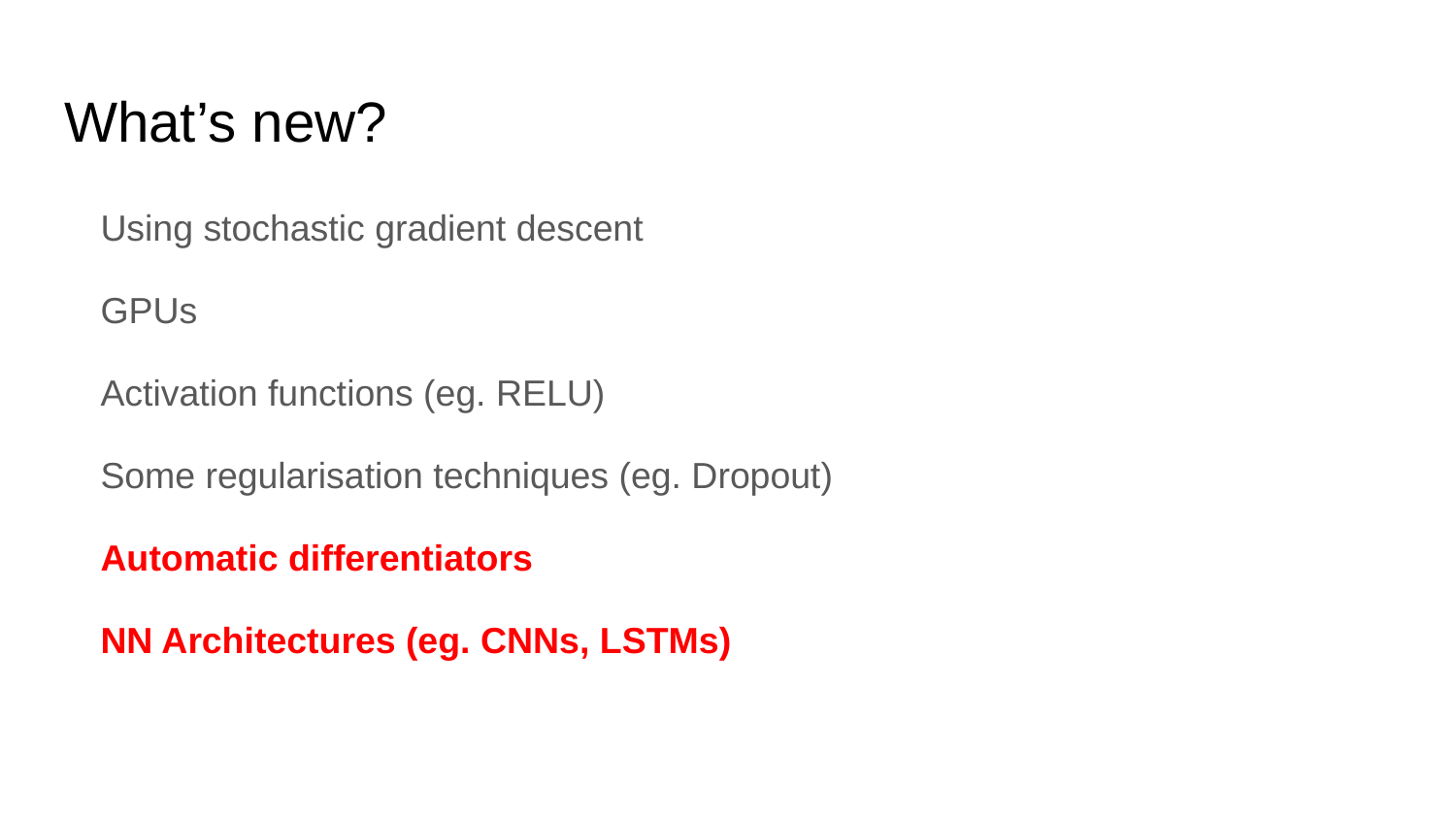

# What’s new?
Using stochastic gradient descent
GPUs
Activation functions (eg. RELU)
Some regularisation techniques (eg. Dropout)
Automatic differentiators
NN Architectures (eg. CNNs, LSTMs)